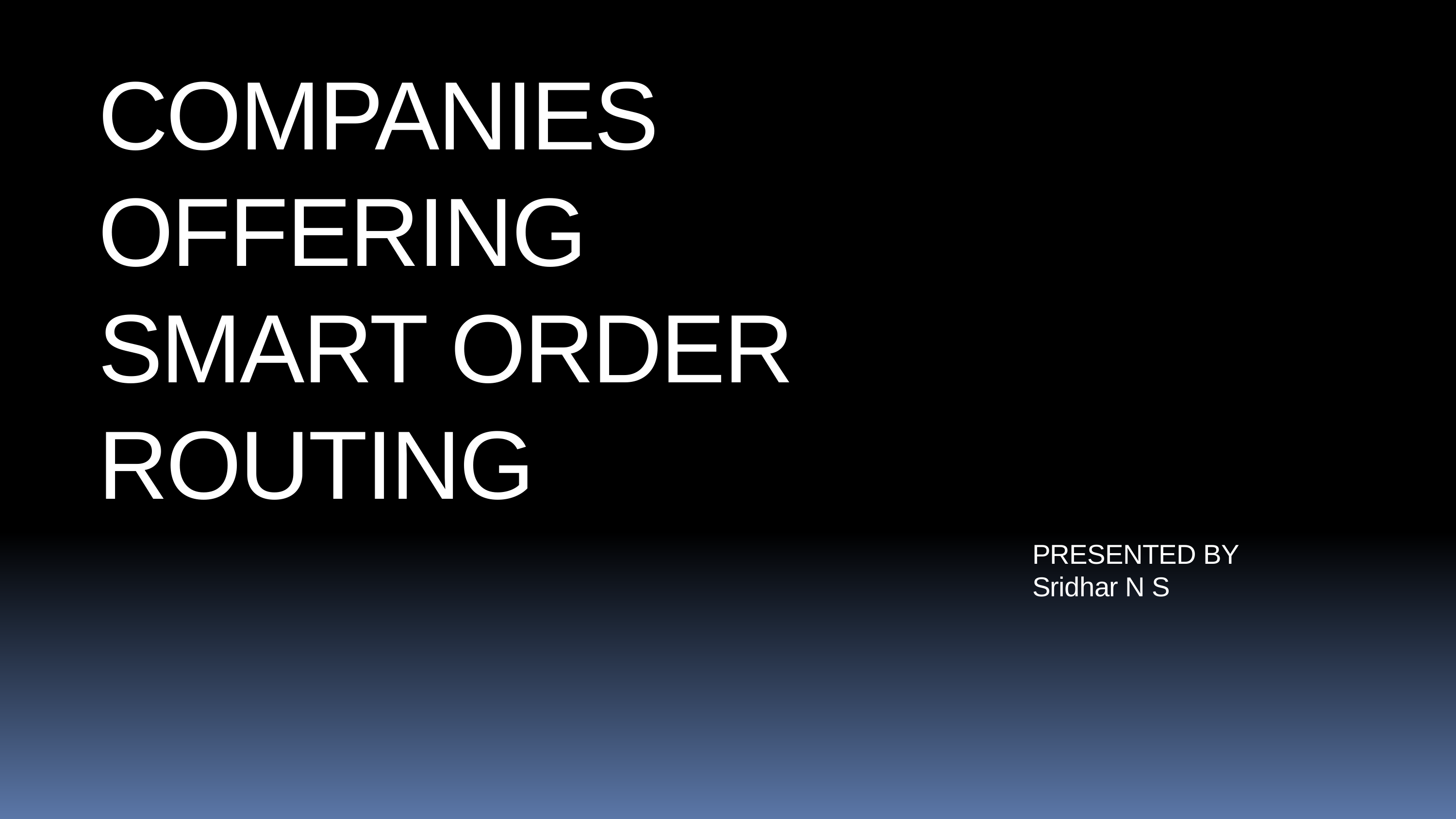

COMPANIES OFFERING SMART ORDER ROUTING
PRESENTED BY Sridhar N S